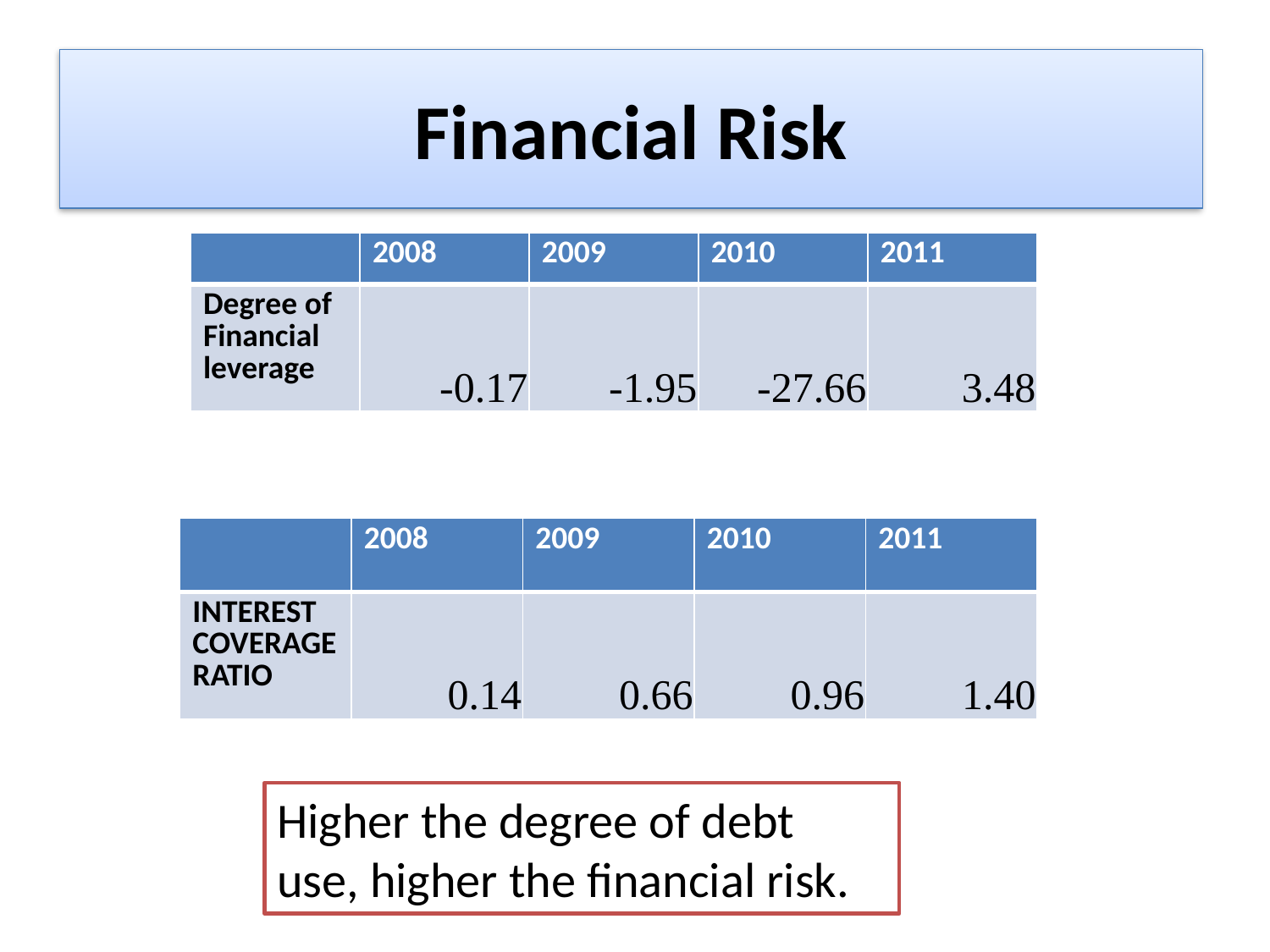

# Financial Risk
|  | 2008 | 2009 | 2010 | 2011 |
| --- | --- | --- | --- | --- |
| Degree of Financial leverage | -0.17 | -1.95 | -27.66 | 3.48 |
|  | 2008 | 2009 | 2010 | 2011 |
| --- | --- | --- | --- | --- |
| INTEREST COVERAGE RATIO | 0.14 | 0.66 | 0.96 | 1.40 |
Higher the degree of debt use, higher the financial risk.